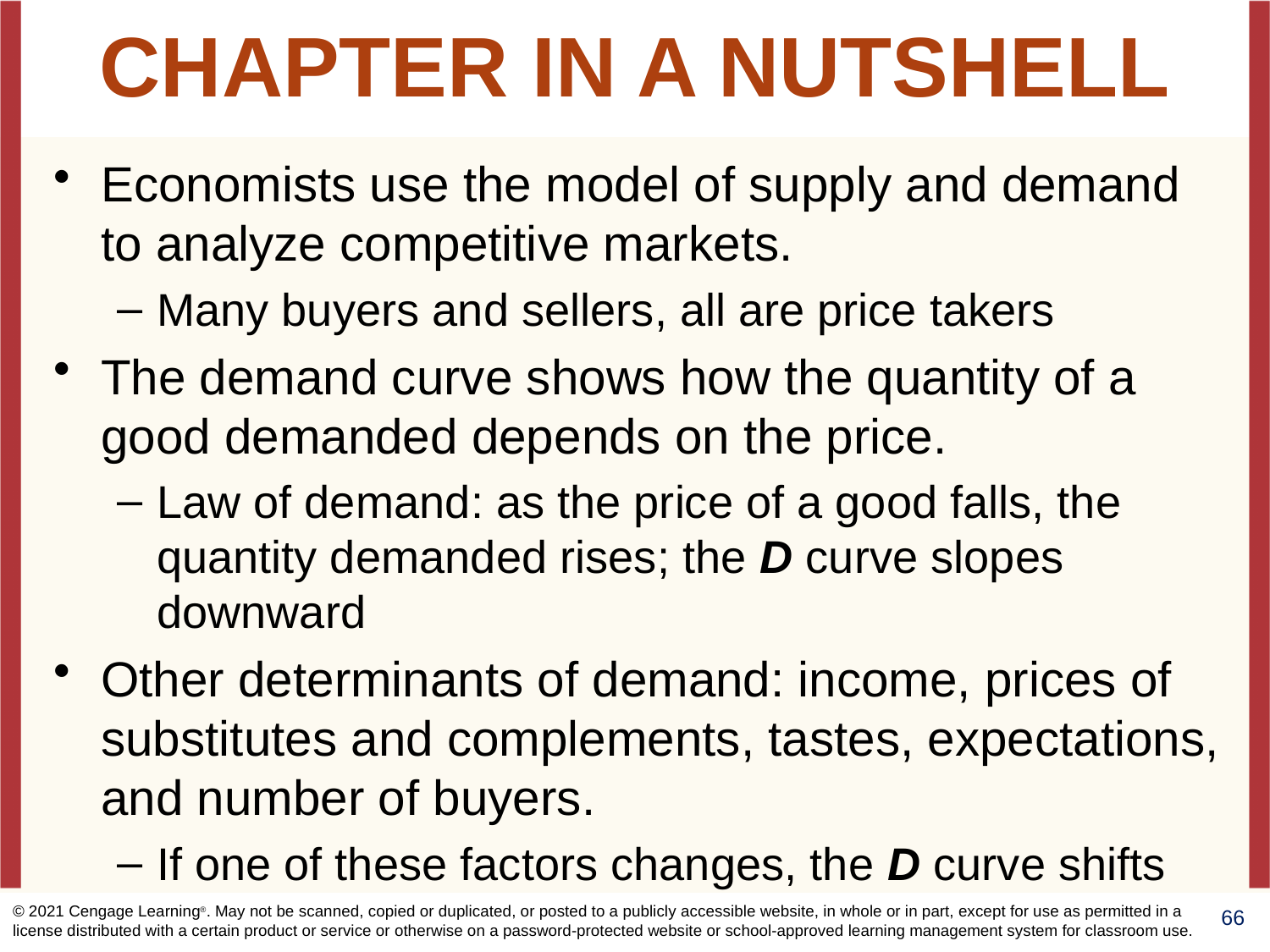

# CHAPTER IN A NUTSHELL
Economists use the model of supply and demand to analyze competitive markets.
Many buyers and sellers, all are price takers
The demand curve shows how the quantity of a good demanded depends on the price.
Law of demand: as the price of a good falls, the quantity demanded rises; the D curve slopes downward
Other determinants of demand: income, prices of substitutes and complements, tastes, expectations, and number of buyers.
If one of these factors changes, the D curve shifts
© 2021 Cengage Learning®. May not be scanned, copied or duplicated, or posted to a publicly accessible website, in whole or in part, except for use as permitted in a license distributed with a certain product or service or otherwise on a password-protected website or school-approved learning management system for classroom use.
66